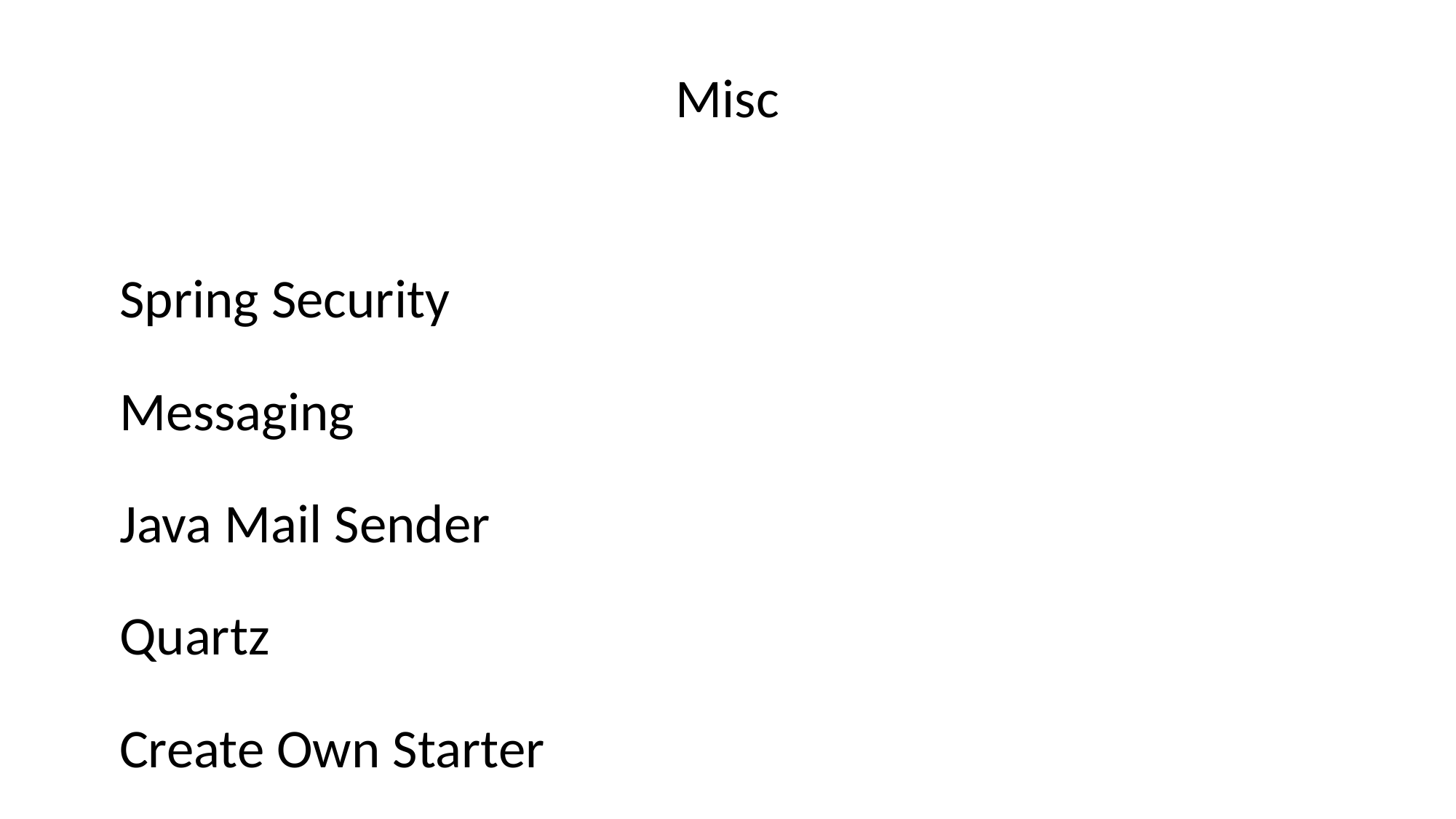

Misc
Spring Security
Messaging
Java Mail Sender
Quartz
Create Own Starter